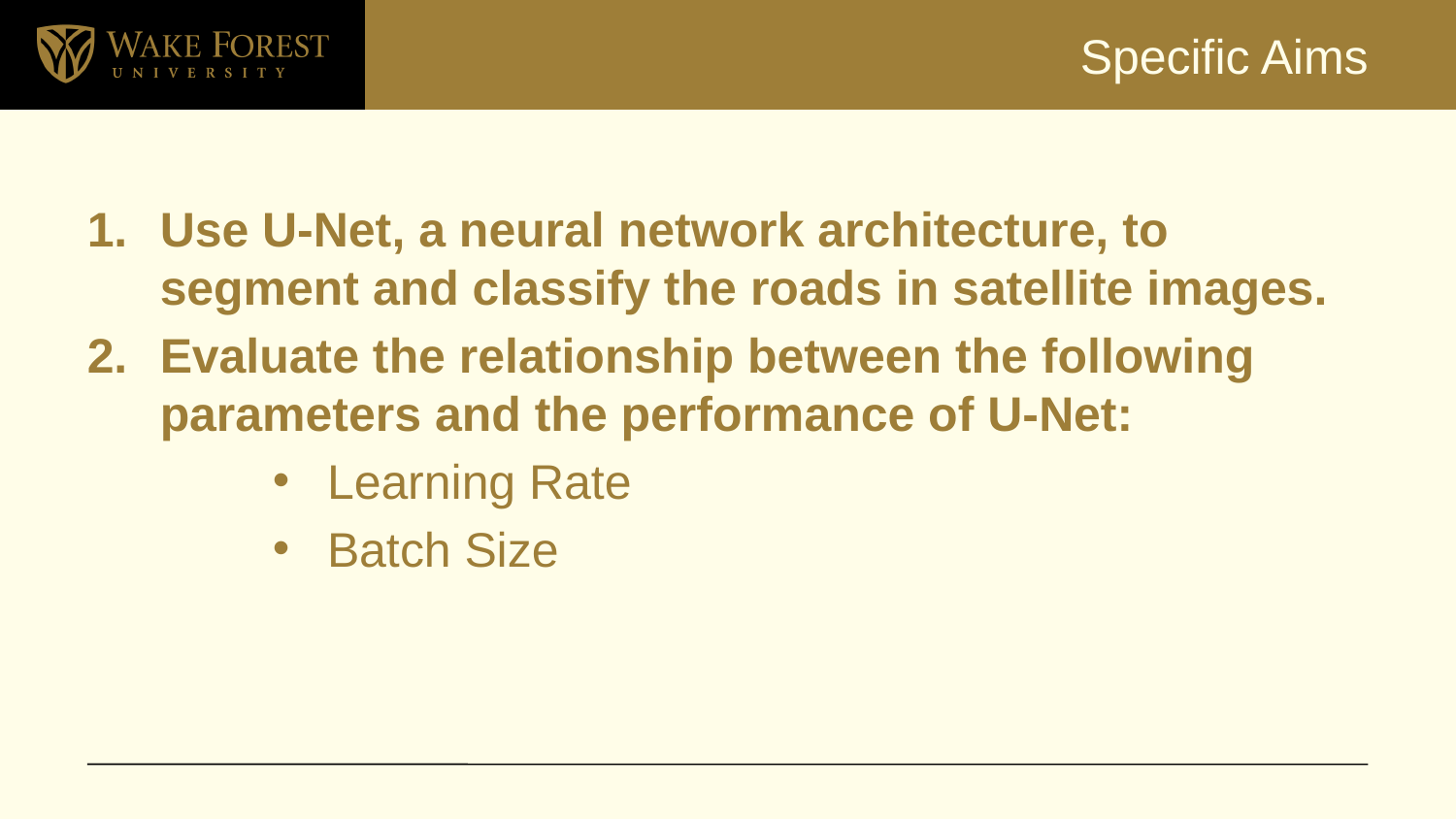

# Specific Aims
Use U-Net, a neural network architecture, to segment and classify the roads in satellite images.
Evaluate the relationship between the following parameters and the performance of U-Net:
Learning Rate
Batch Size